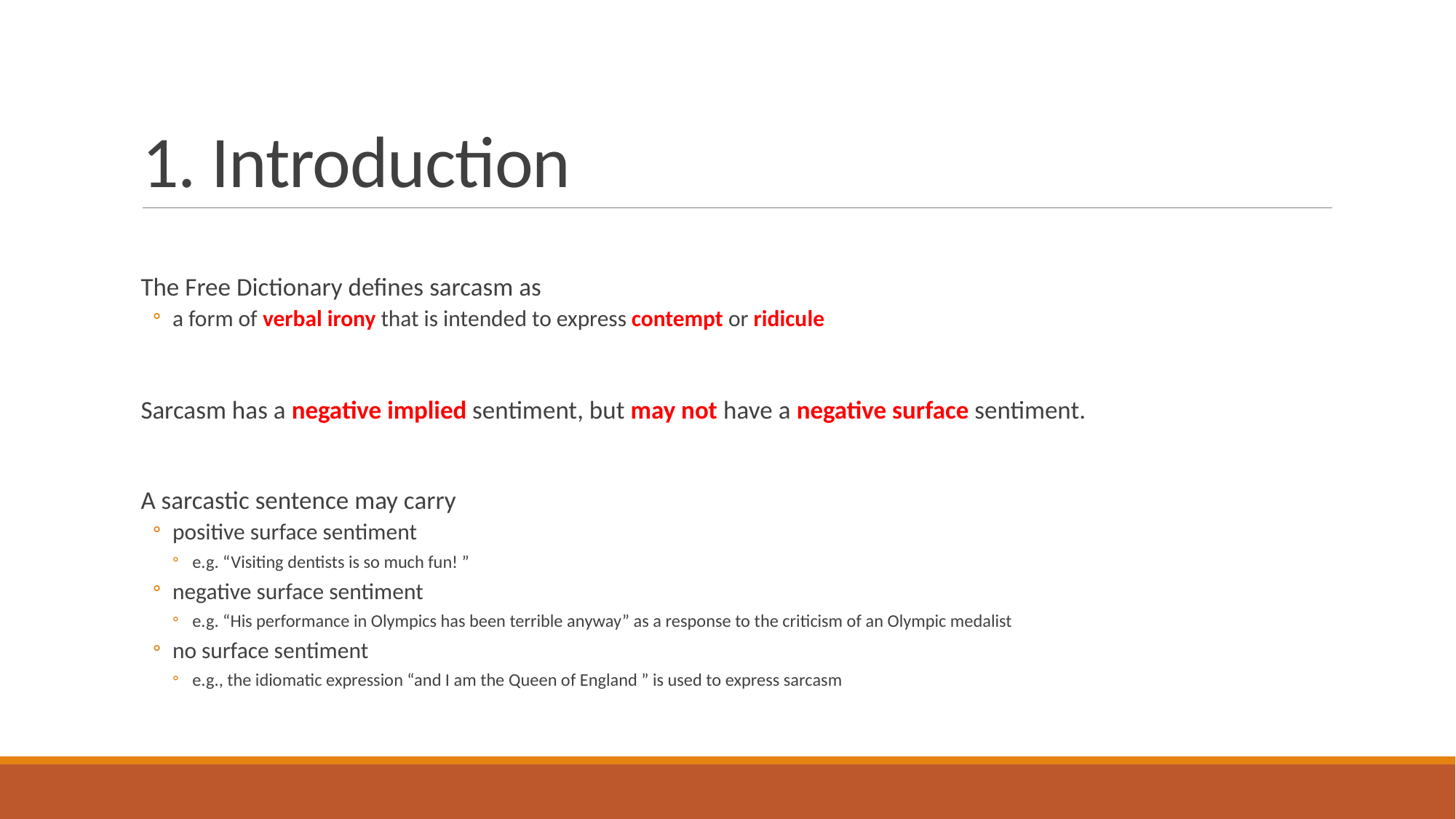

# 1. Introduction

The Free Dictionary defines sarcasm as
a form of verbal irony that is intended to express contempt or ridicule

Sarcasm has a negative implied sentiment, but may not have a negative surface sentiment.

A sarcastic sentence may carry
positive surface sentiment
e.g. “Visiting dentists is so much fun! ”
negative surface sentiment
e.g. “His performance in Olympics has been terrible anyway” as a response to the criticism of an Olympic medalist
no surface sentiment
e.g., the idiomatic expression “and I am the Queen of England ” is used to express sarcasm